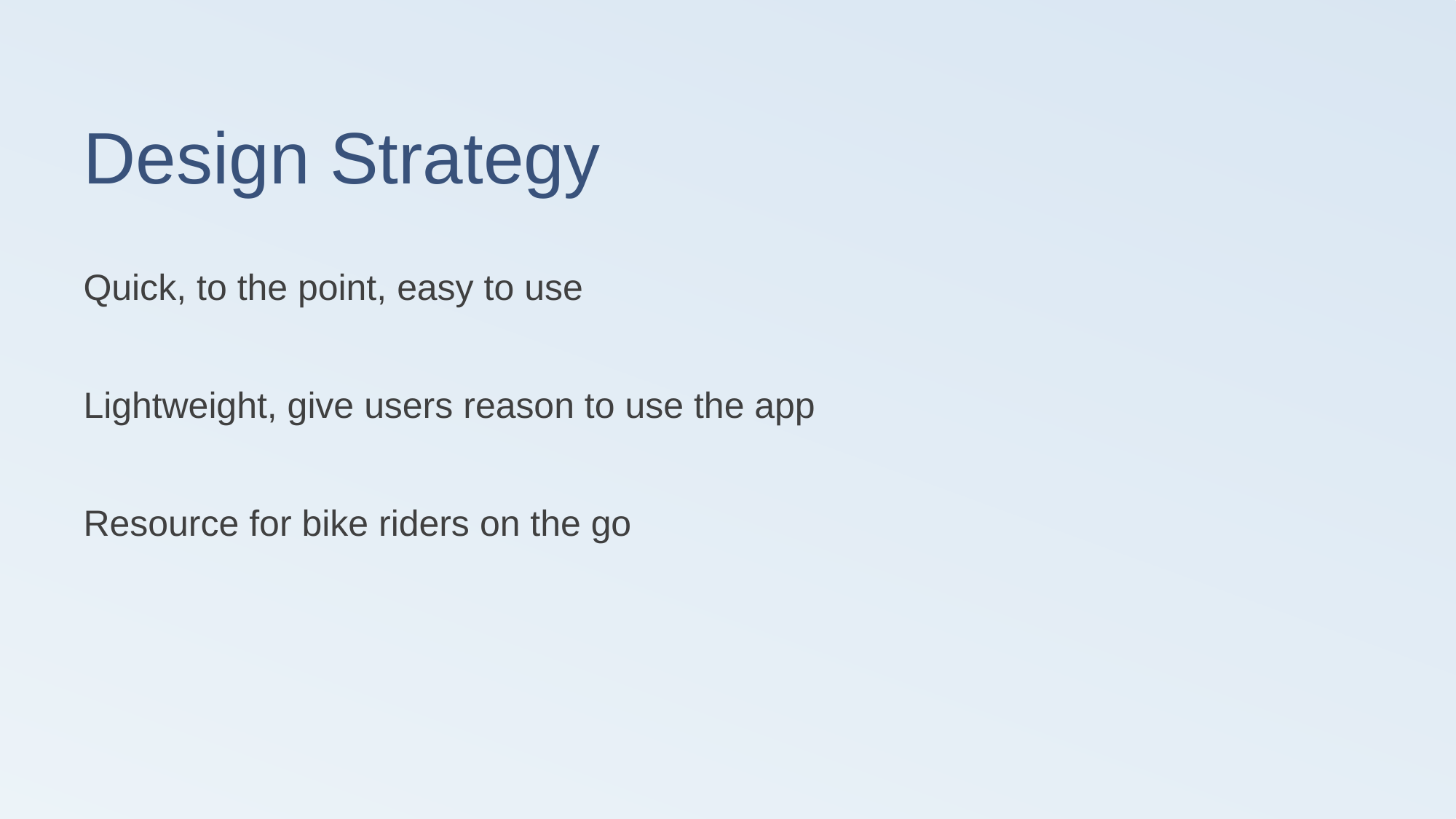

# Design Strategy
Quick, to the point, easy to use

Lightweight, give users reason to use the app

Resource for bike riders on the go